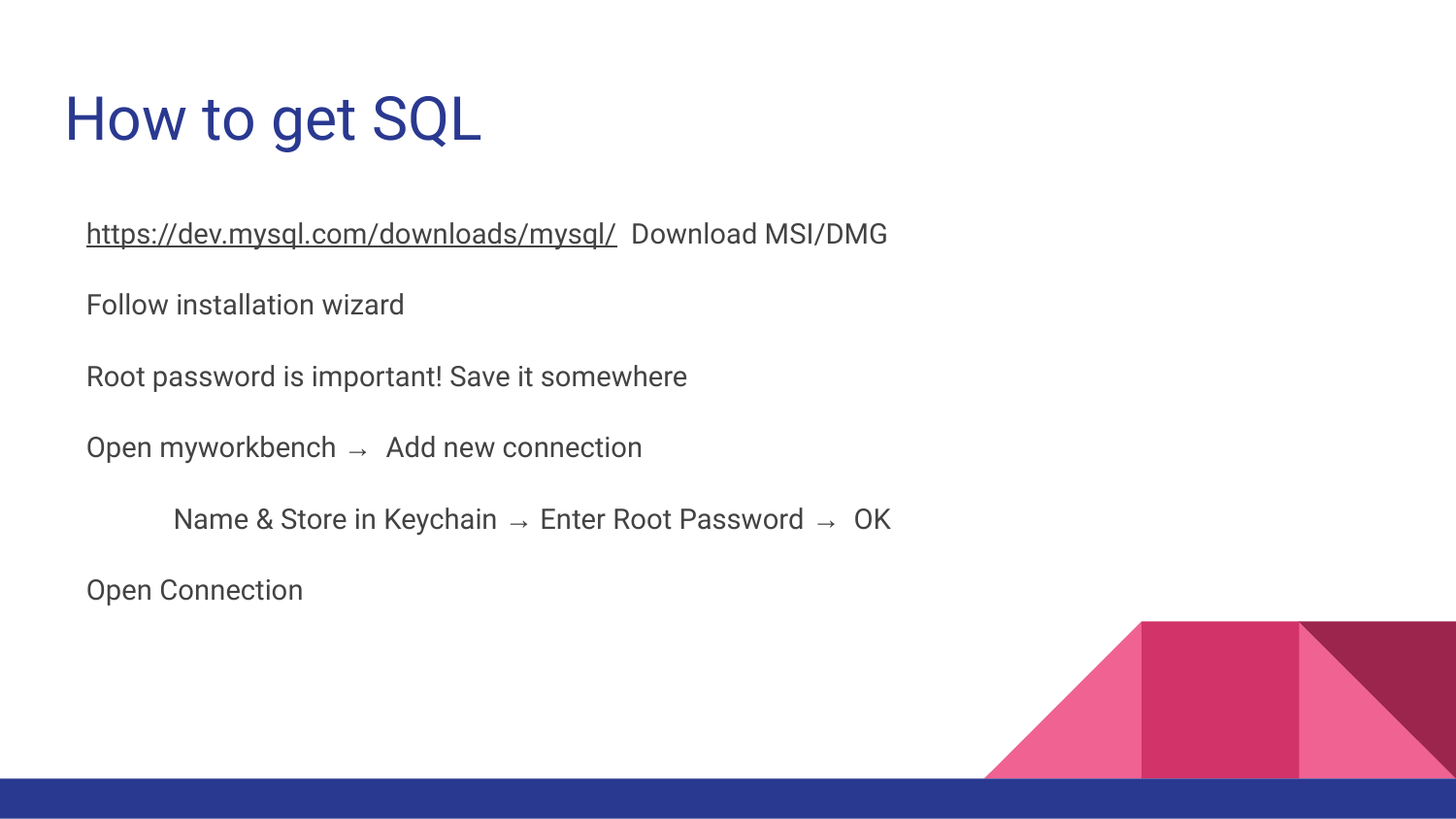

# How to get SQL
https://dev.mysql.com/downloads/mysql/  Download MSI/DMG
Follow installation wizard
Root password is important! Save it somewhere
Open myworkbench →  Add new connection
Name & Store in Keychain → Enter Root Password →  OK
Open Connection